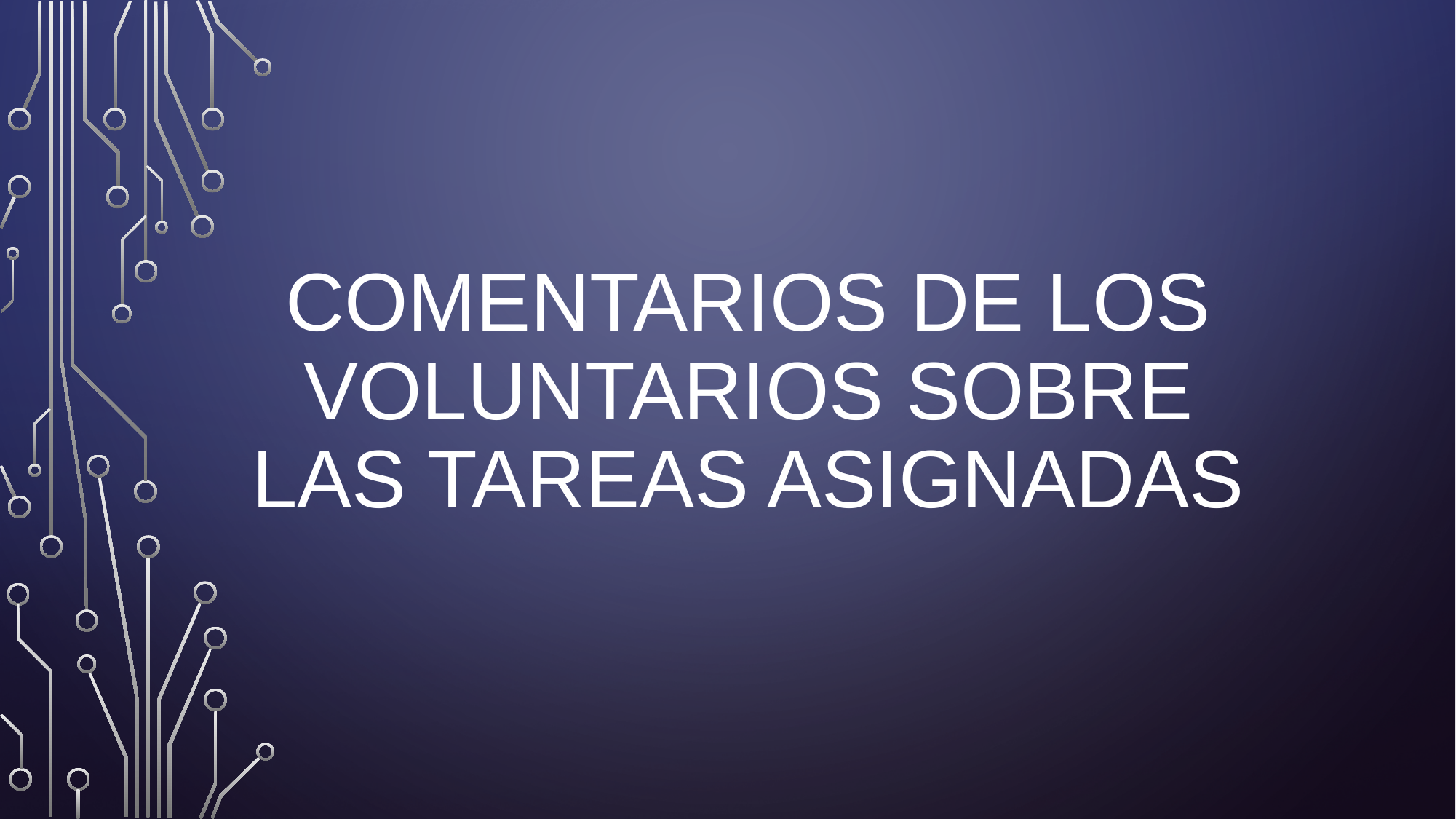

# Comentarios de los voluntarios sobre las tareas asignadas